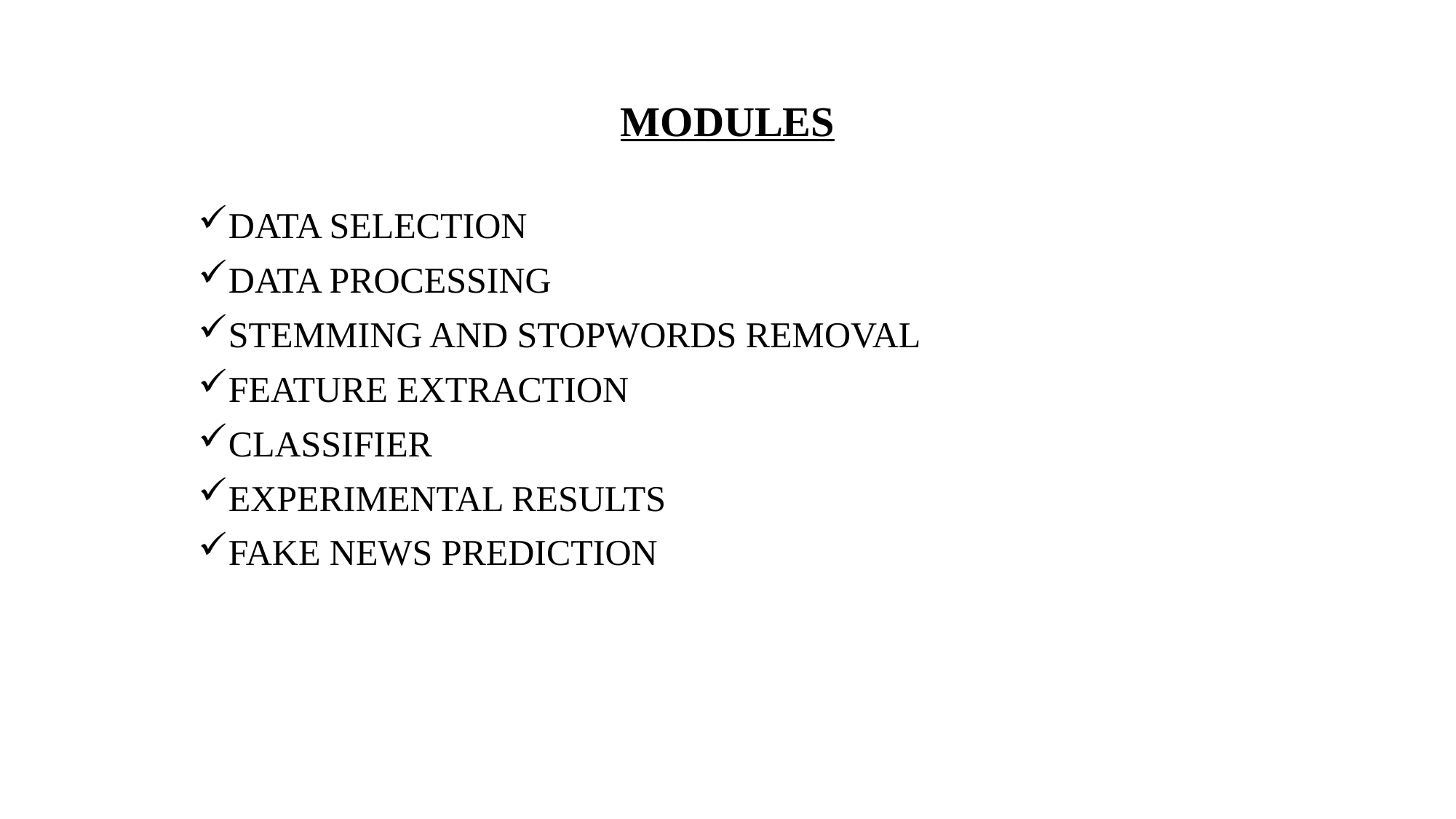

# MODULES
DATA SELECTION
DATA PROCESSING
STEMMING AND STOPWORDS REMOVAL
FEATURE EXTRACTION
CLASSIFIER
EXPERIMENTAL RESULTS
FAKE NEWS PREDICTION